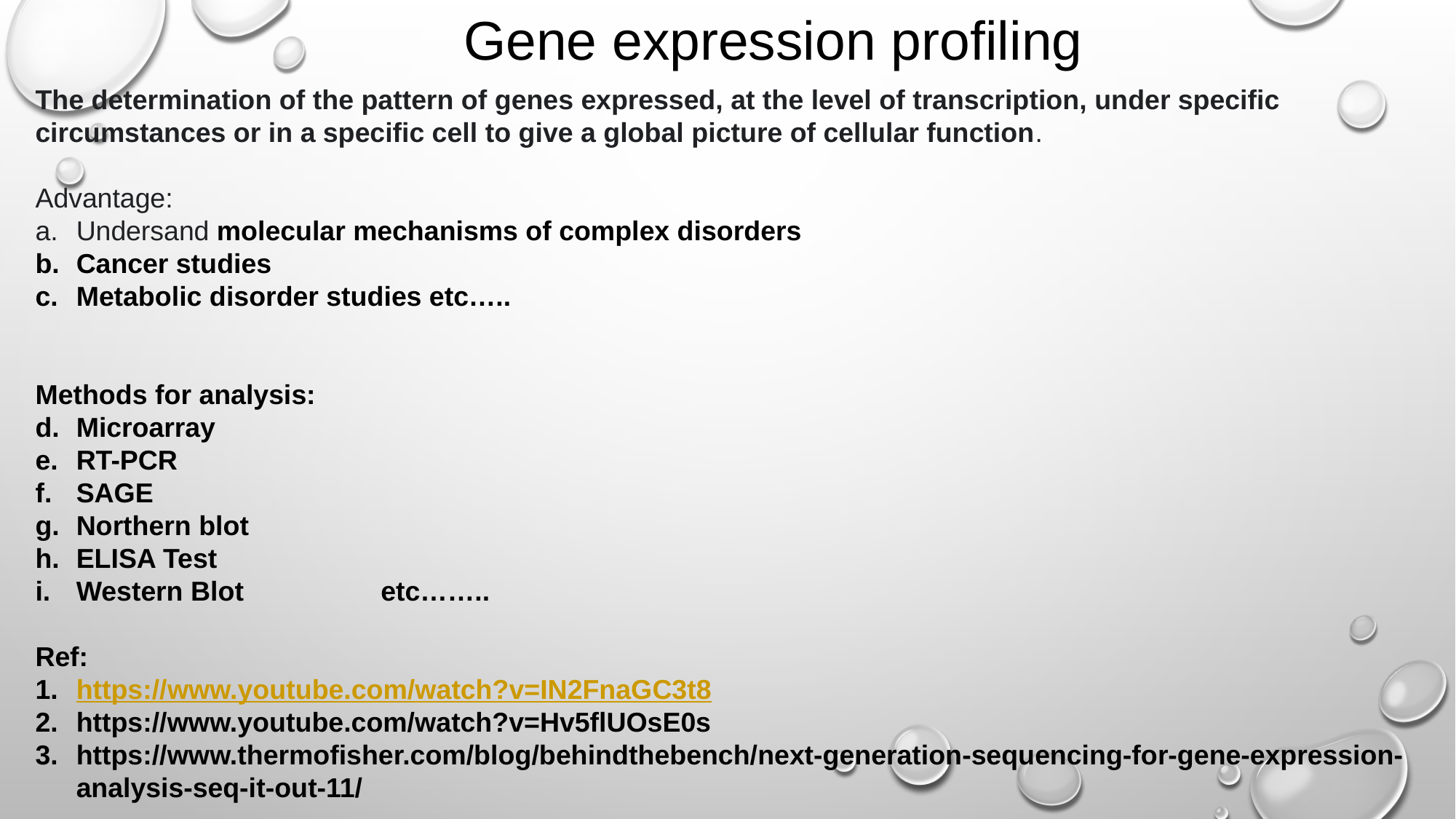

Gene expression profiling
The determination of the pattern of genes expressed, at the level of transcription, under specific circumstances or in a specific cell to give a global picture of cellular function.

Advantage:
Undersand molecular mechanisms of complex disorders
Cancer studies
Metabolic disorder studies etc…..

Methods for analysis:
Microarray
RT-PCR
SAGE
Northern blot
ELISA Test
Western Blot                  etc……..

Ref:
https://www.youtube.com/watch?v=IN2FnaGC3t8
https://www.youtube.com/watch?v=Hv5flUOsE0s
https://www.thermofisher.com/blog/behindthebench/next-generation-sequencing-for-gene-expression-analysis-seq-it-out-11/